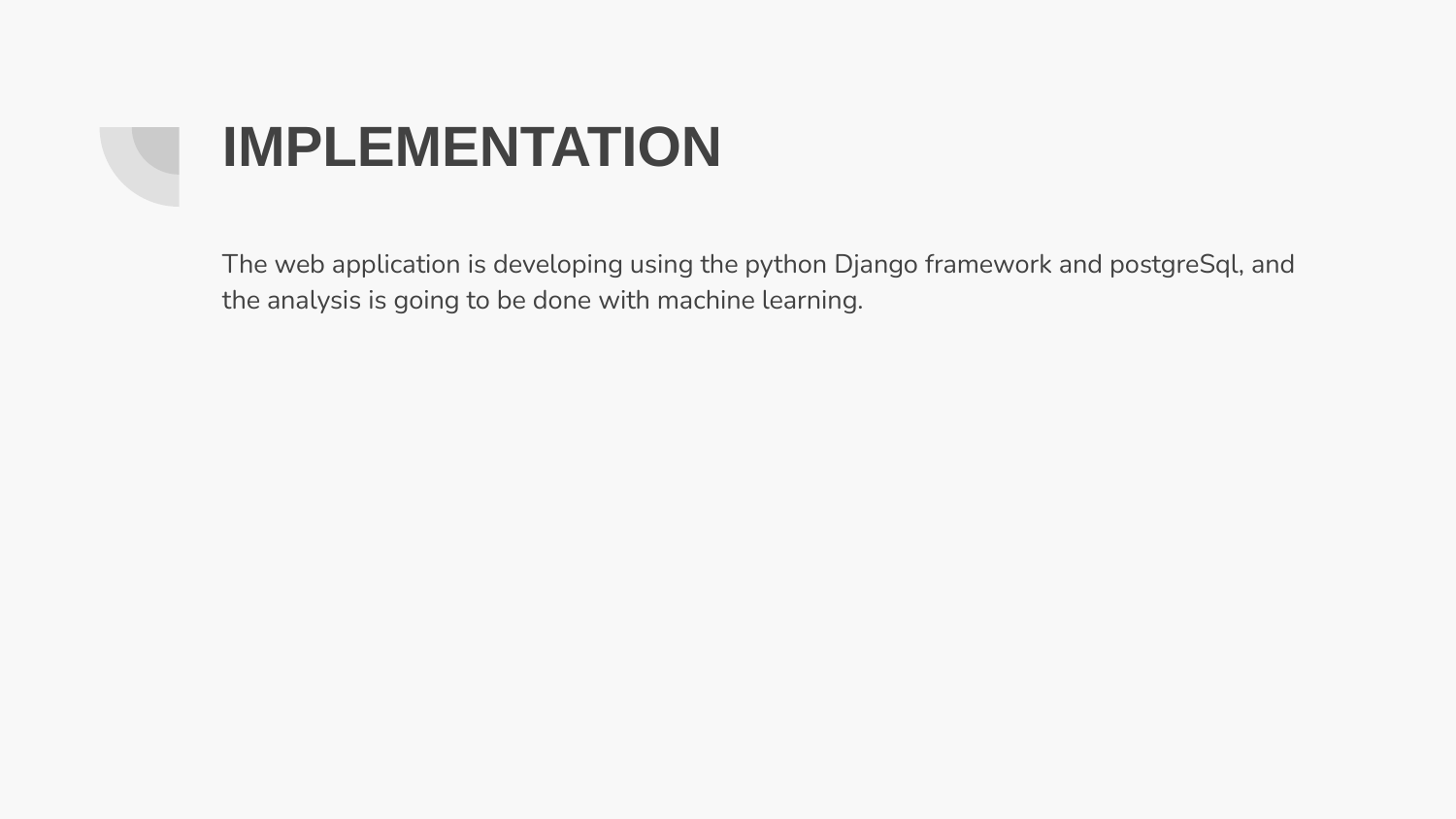

# IMPLEMENTATION
The web application is developing using the python Django framework and postgreSql, and the analysis is going to be done with machine learning.